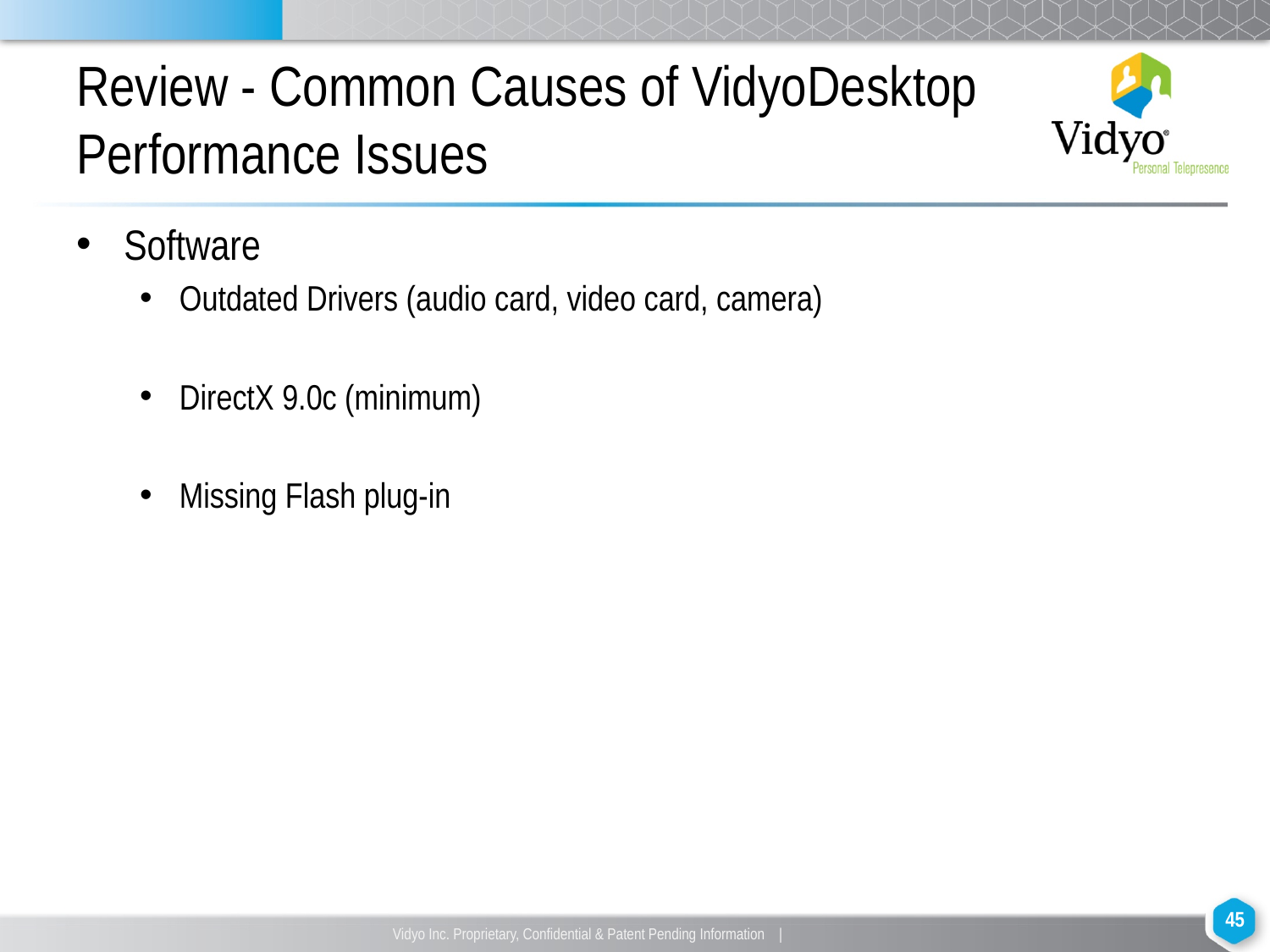

# Review - Common Causes of VidyoDesktop Performance Issues
Software
Outdated Drivers (audio card, video card, camera)

DirectX 9.0c (minimum)

Missing Flash plug-in

45